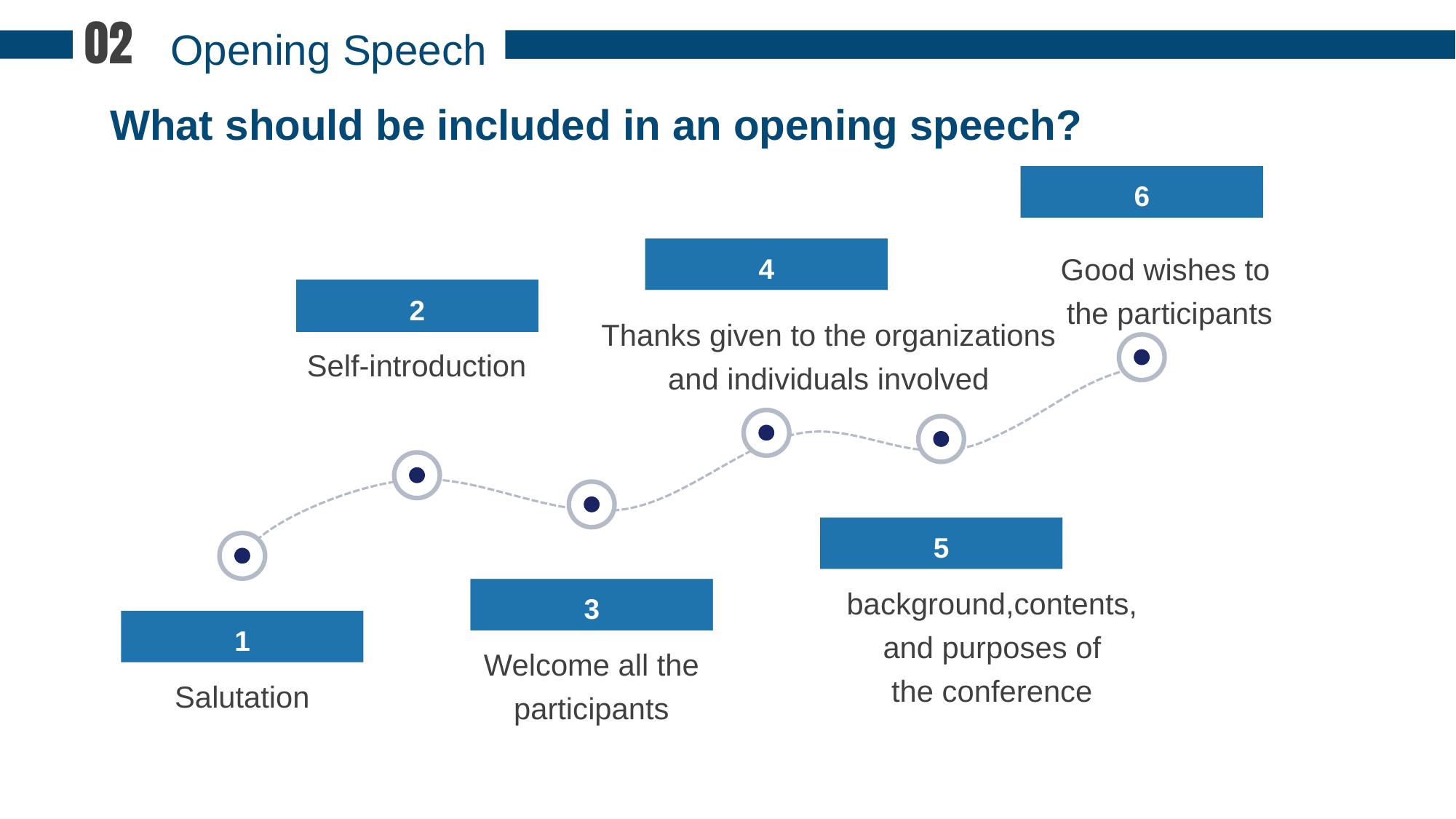

02
Opening Speech

What should be included in an opening speech?
6

Good wishes to
 the participants
4

2

Thanks given to the organizations and individuals involved
Self-introduction

5

background,contents, and purposes of the conference
3

1
Welcome all the participants
Salutation